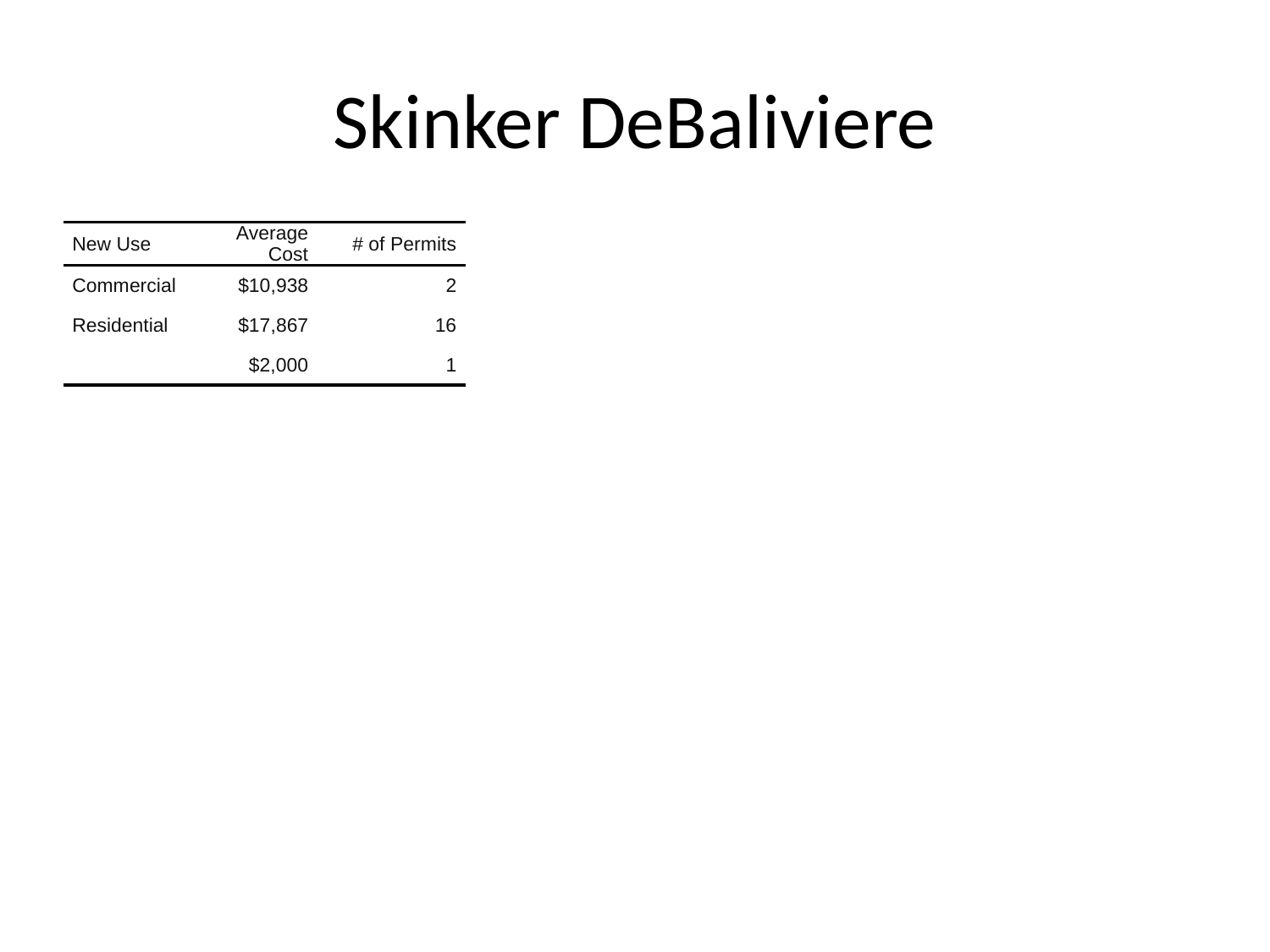

# Skinker DeBaliviere
| New Use | Average Cost | # of Permits |
| --- | --- | --- |
| Commercial | $10,938 | 2 |
| Residential | $17,867 | 16 |
|  | $2,000 | 1 |